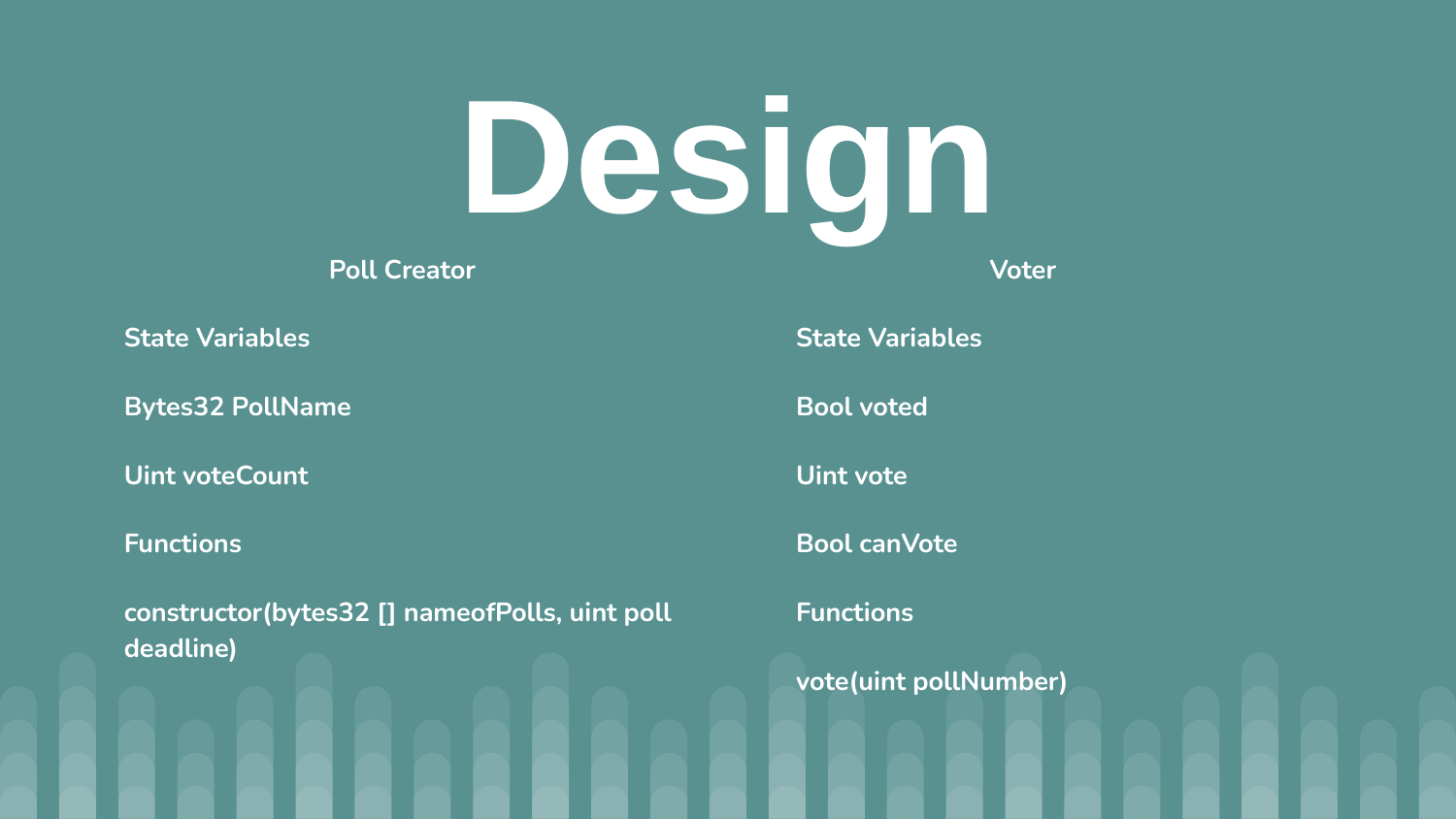

# Design
Poll Creator
State Variables
Bytes32 PollName
Uint voteCount
Functions
constructor(bytes32 [] nameofPolls, uint poll deadline)
Voter
State Variables
Bool voted
Uint vote
Bool canVote
Functions
vote(uint pollNumber)